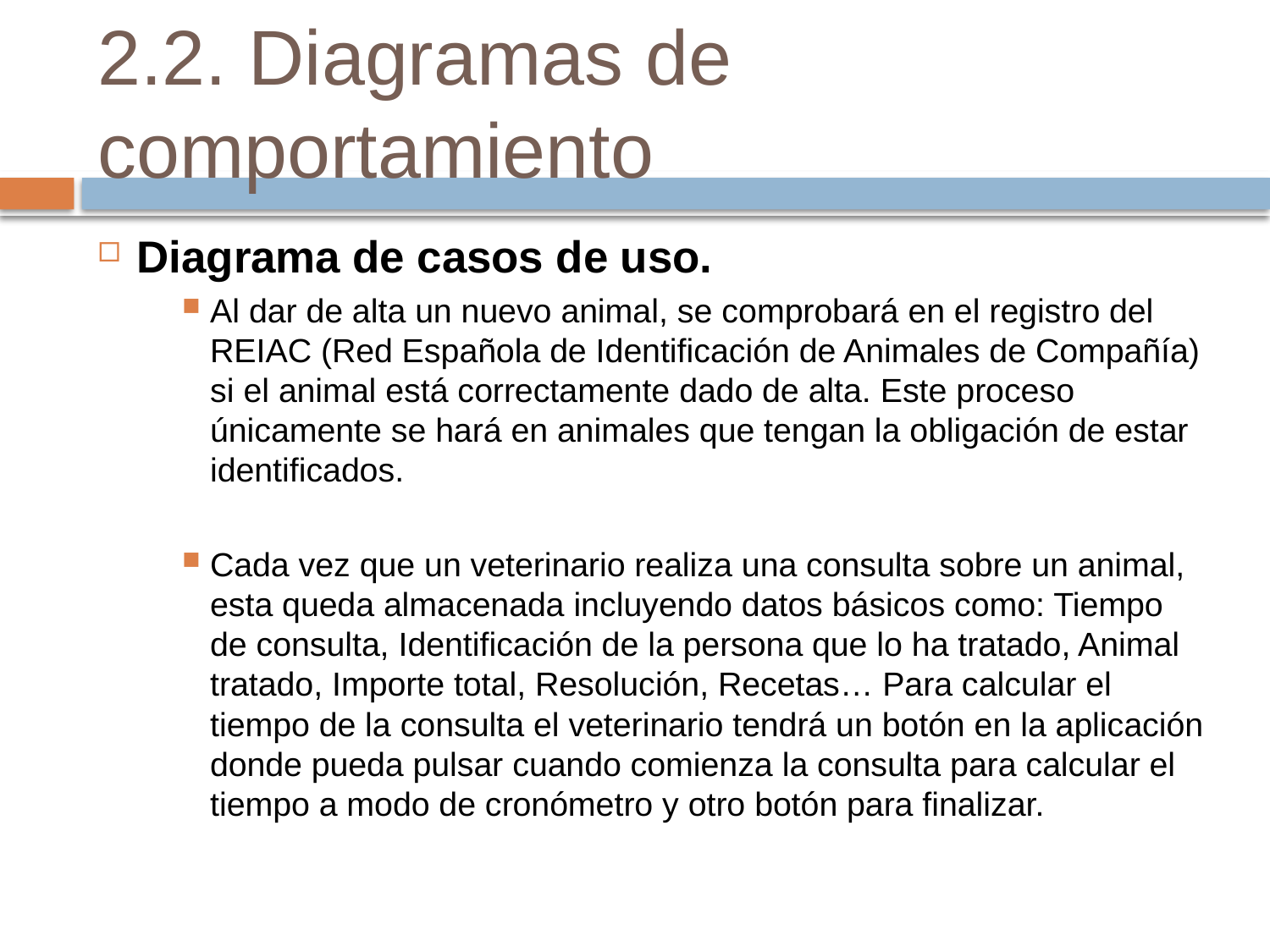

# 2.2. Diagramas de comportamiento
Diagrama de casos de uso.
Al dar de alta un nuevo animal, se comprobará en el registro del REIAC (Red Española de Identificación de Animales de Compañía) si el animal está correctamente dado de alta. Este proceso únicamente se hará en animales que tengan la obligación de estar identificados.

Cada vez que un veterinario realiza una consulta sobre un animal, esta queda almacenada incluyendo datos básicos como: Tiempo de consulta, Identificación de la persona que lo ha tratado, Animal tratado, Importe total, Resolución, Recetas… Para calcular el tiempo de la consulta el veterinario tendrá un botón en la aplicación donde pueda pulsar cuando comienza la consulta para calcular el tiempo a modo de cronómetro y otro botón para finalizar.